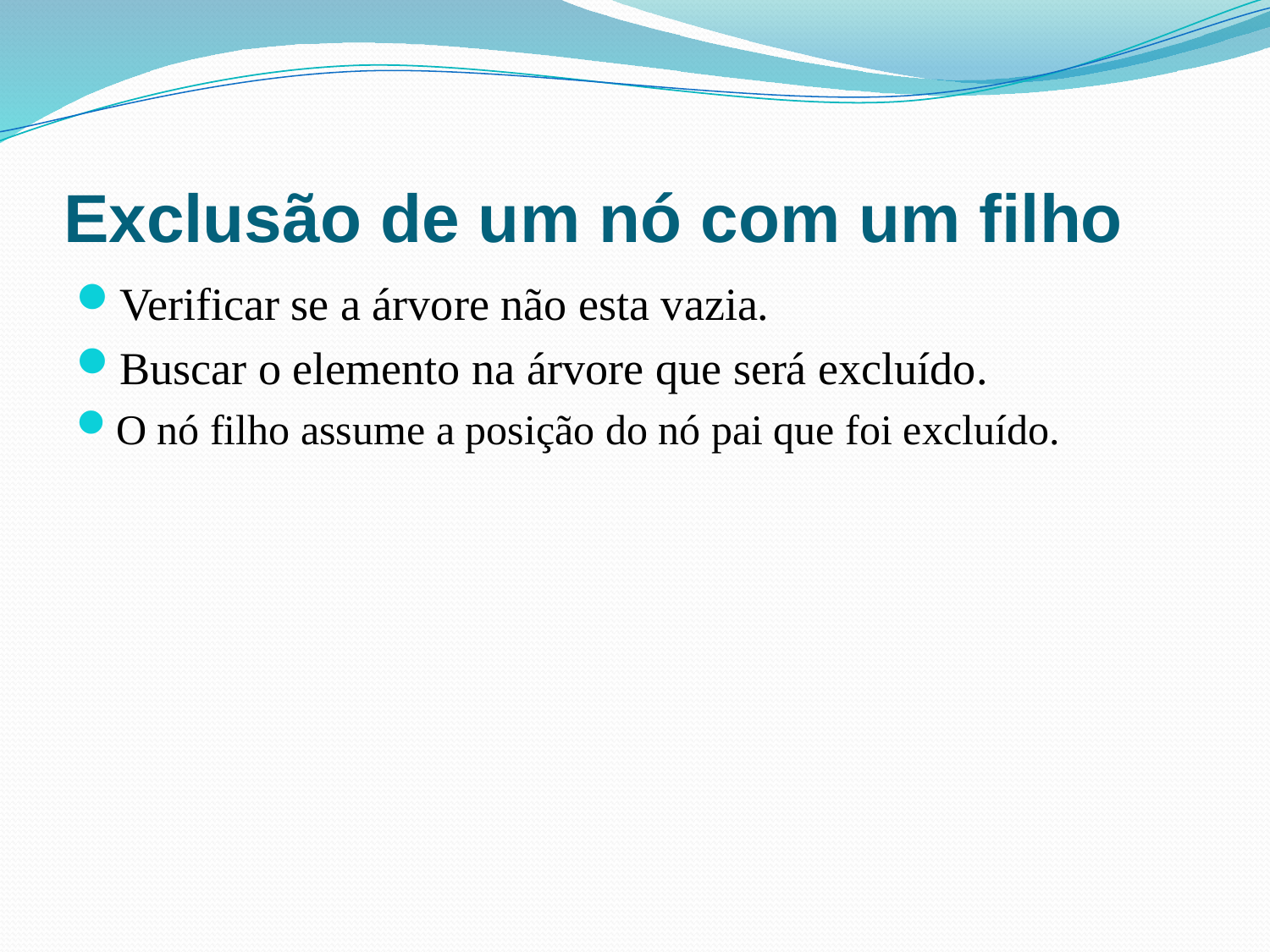

# Exclusão de um nó com um filho
Verificar se a árvore não esta vazia.
Buscar o elemento na árvore que será excluído.
O nó filho assume a posição do nó pai que foi excluído.